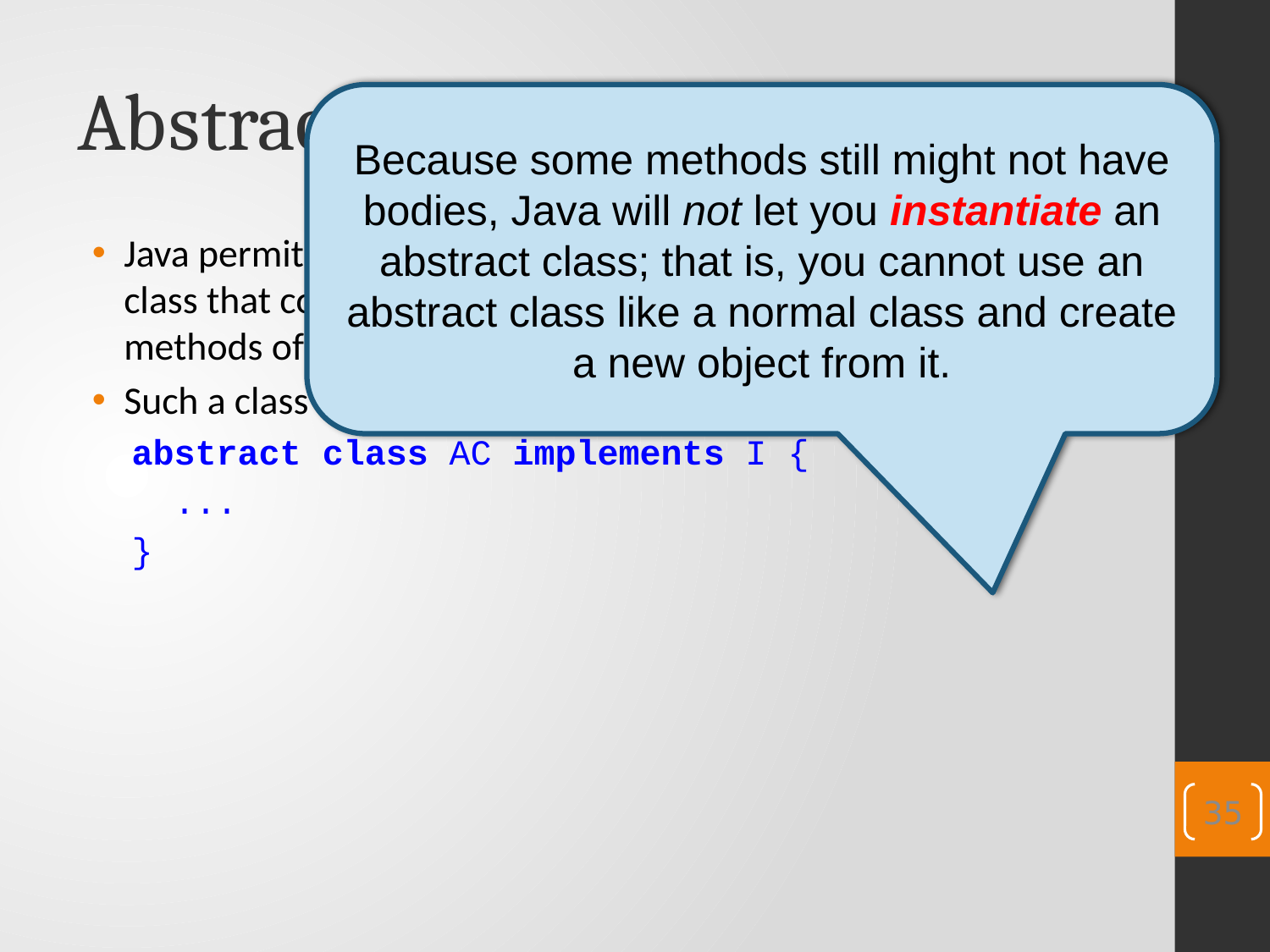

# Abstract Classes
Because some methods still might not have bodies, Java will not let you instantiate an abstract class; that is, you cannot use an abstract class like a normal class and create a new object from it.
Java permits you to write a kind of “partial” or “incomplete” class that contains bodies for some but (typically) not all of the methods of the interfaces it claims to implement
Such a class is called an abstract class:
abstract class AC implements I {
  ...
}
35